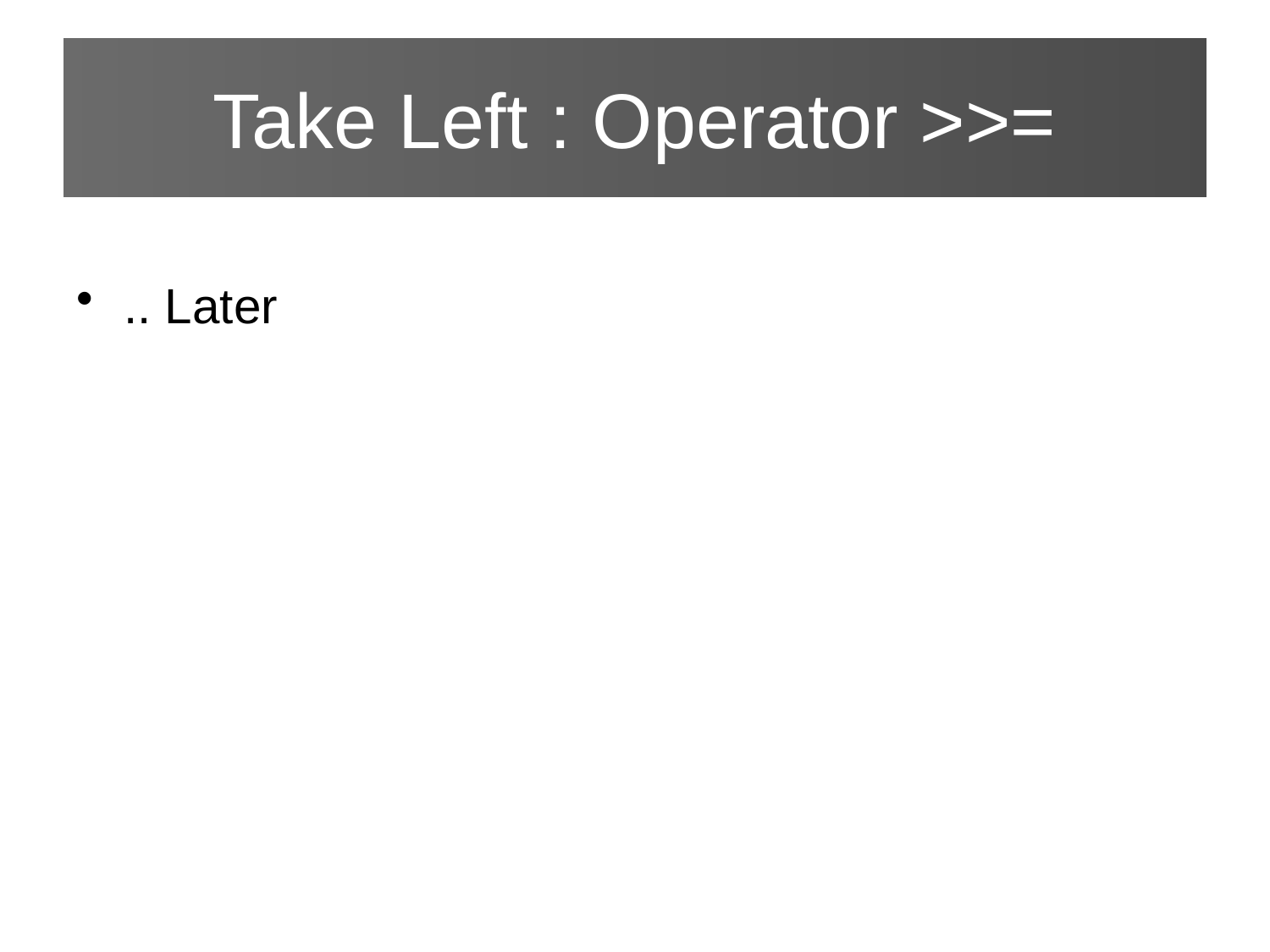

# Take Left : Operator >>=

.. Later